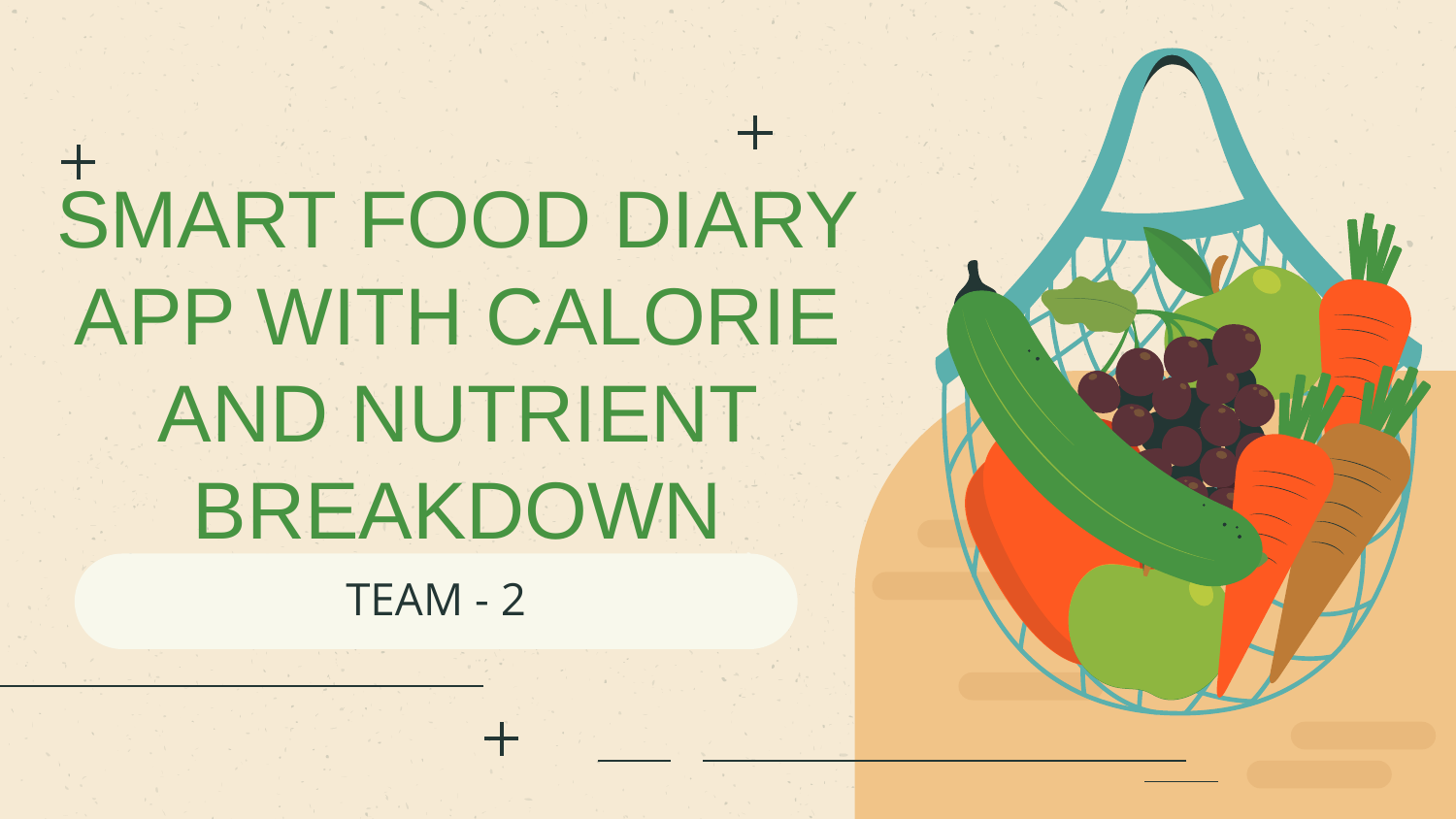

# SMART FOOD DIARY APP WITH CALORIE AND NUTRIENT BREAKDOWN

TEAM - 2